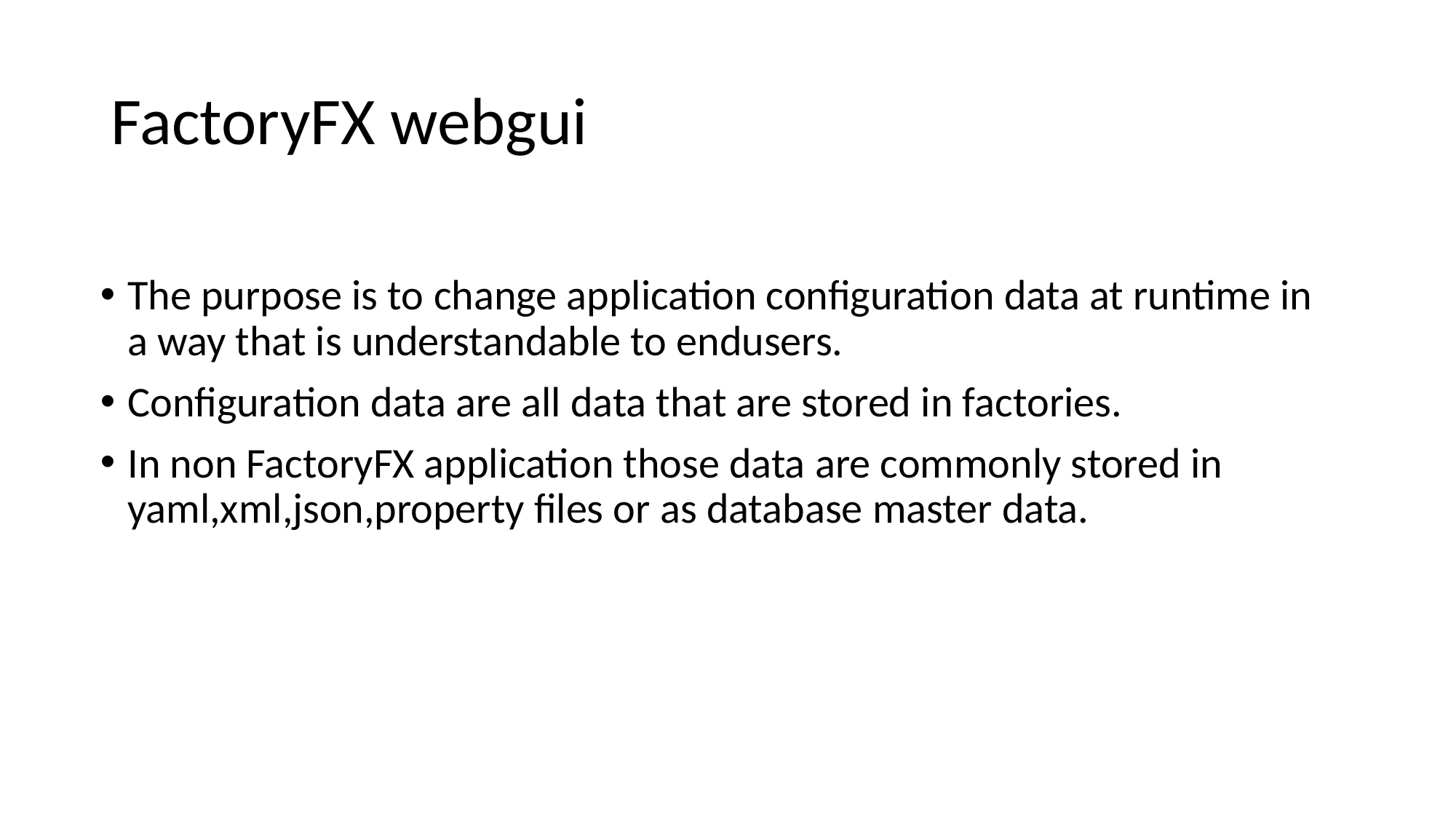

# FactoryFX webgui

The purpose is to change application configuration data at runtime in a way that is understandable to endusers.
Configuration data are all data that are stored in factories.
In non FactoryFX application those data are commonly stored in yaml,xml,json,property files or as database master data.